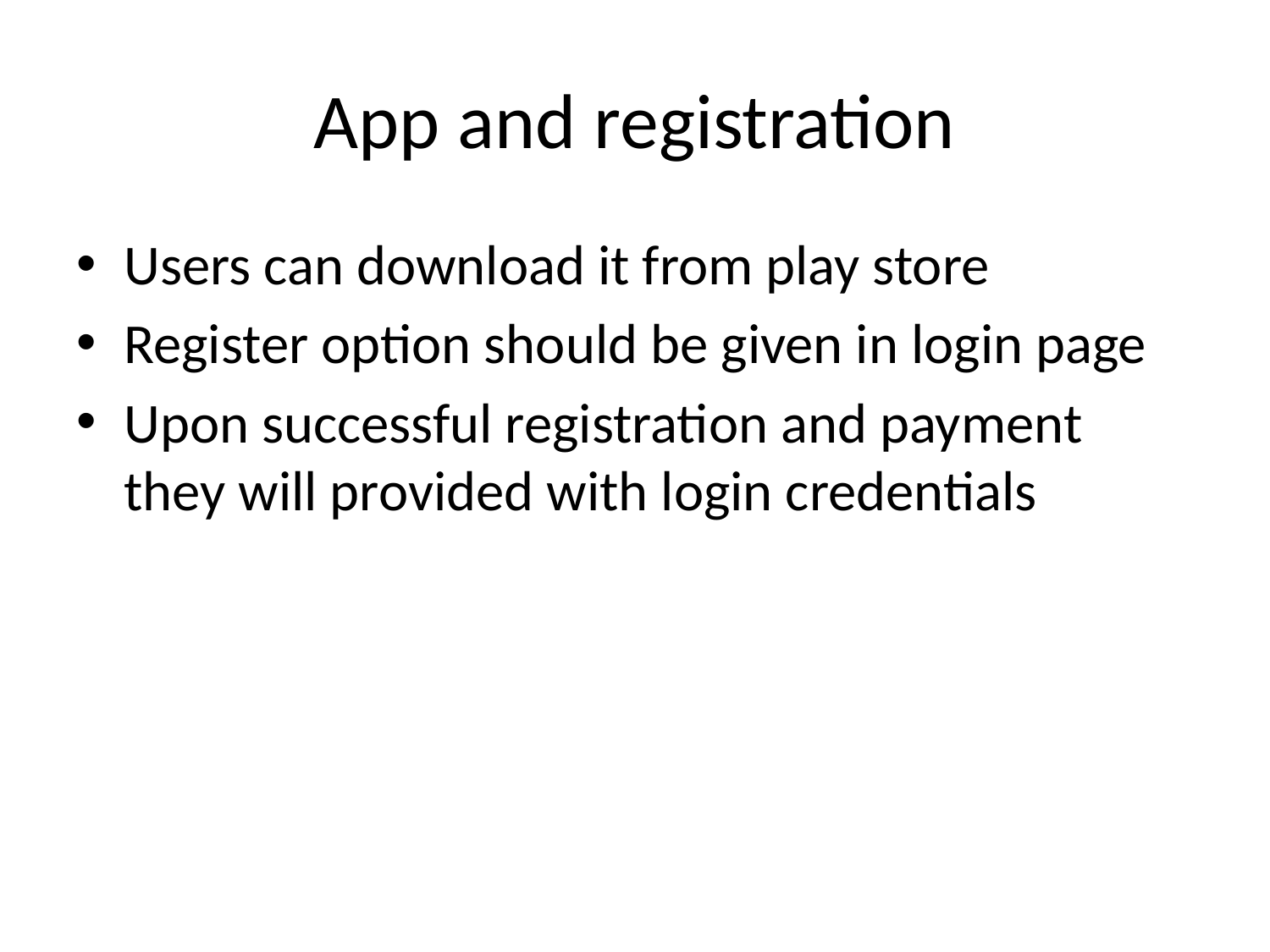

# App and registration
Users can download it from play store
Register option should be given in login page
Upon successful registration and payment they will provided with login credentials